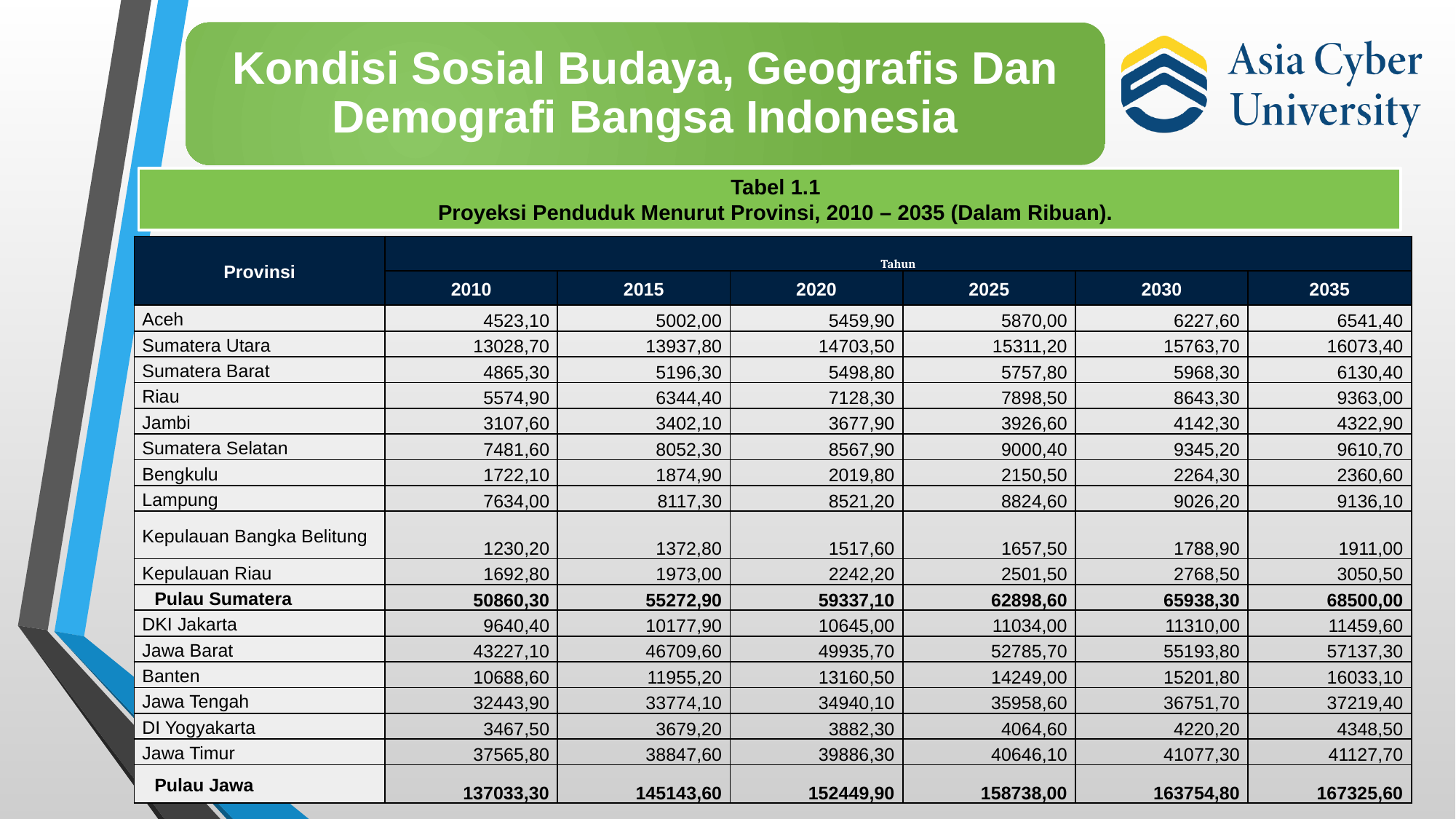

Kondisi Sosial Budaya, Geografis Dan Demografi Bangsa Indonesia
Tabel 1.1
Proyeksi Penduduk Menurut Provinsi, 2010 – 2035 (Dalam Ribuan).
| Provinsi | Tahun |  |  |  |  |  |
| --- | --- | --- | --- | --- | --- | --- |
|  | 2010 | 2015 | 2020 | 2025 | 2030 | 2035 |
| Aceh | 4523,10 | 5002,00 | 5459,90 | 5870,00 | 6227,60 | 6541,40 |
| Sumatera Utara | 13028,70 | 13937,80 | 14703,50 | 15311,20 | 15763,70 | 16073,40 |
| Sumatera Barat | 4865,30 | 5196,30 | 5498,80 | 5757,80 | 5968,30 | 6130,40 |
| Riau | 5574,90 | 6344,40 | 7128,30 | 7898,50 | 8643,30 | 9363,00 |
| Jambi | 3107,60 | 3402,10 | 3677,90 | 3926,60 | 4142,30 | 4322,90 |
| Sumatera Selatan | 7481,60 | 8052,30 | 8567,90 | 9000,40 | 9345,20 | 9610,70 |
| Bengkulu | 1722,10 | 1874,90 | 2019,80 | 2150,50 | 2264,30 | 2360,60 |
| Lampung | 7634,00 | 8117,30 | 8521,20 | 8824,60 | 9026,20 | 9136,10 |
| Kepulauan Bangka Belitung | 1230,20 | 1372,80 | 1517,60 | 1657,50 | 1788,90 | 1911,00 |
| Kepulauan Riau | 1692,80 | 1973,00 | 2242,20 | 2501,50 | 2768,50 | 3050,50 |
| Pulau Sumatera | 50860,30 | 55272,90 | 59337,10 | 62898,60 | 65938,30 | 68500,00 |
| DKI Jakarta | 9640,40 | 10177,90 | 10645,00 | 11034,00 | 11310,00 | 11459,60 |
| Jawa Barat | 43227,10 | 46709,60 | 49935,70 | 52785,70 | 55193,80 | 57137,30 |
| Banten | 10688,60 | 11955,20 | 13160,50 | 14249,00 | 15201,80 | 16033,10 |
| Jawa Tengah | 32443,90 | 33774,10 | 34940,10 | 35958,60 | 36751,70 | 37219,40 |
| DI Yogyakarta | 3467,50 | 3679,20 | 3882,30 | 4064,60 | 4220,20 | 4348,50 |
| Jawa Timur | 37565,80 | 38847,60 | 39886,30 | 40646,10 | 41077,30 | 41127,70 |
| Pulau Jawa | 137033,30 | 145143,60 | 152449,90 | 158738,00 | 163754,80 | 167325,60 |